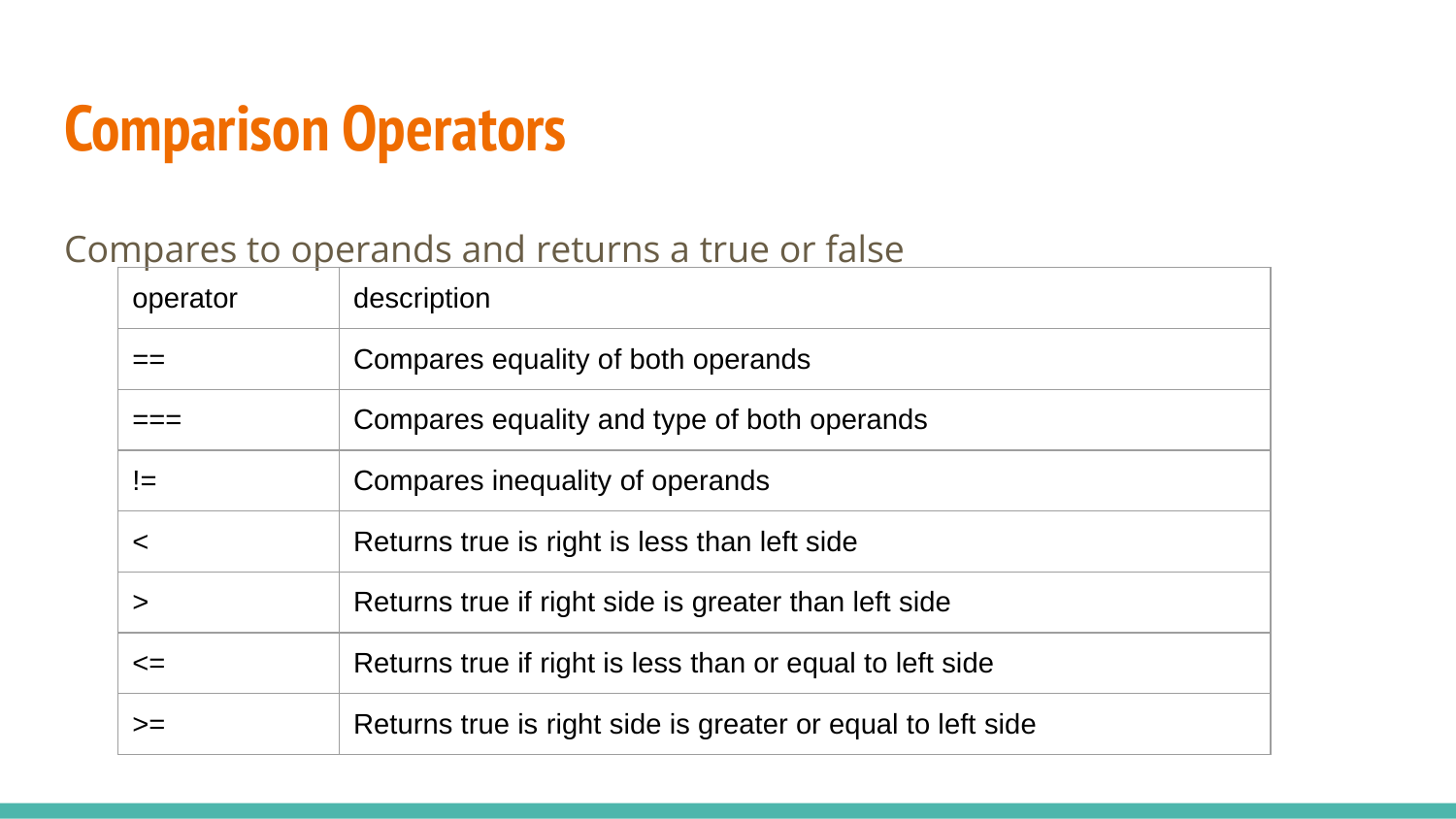

# Comparison Operators
Compares to operands and returns a true or false
| operator | description |
| --- | --- |
| == | Compares equality of both operands |
| === | Compares equality and type of both operands |
| != | Compares inequality of operands |
| < | Returns true is right is less than left side |
| > | Returns true if right side is greater than left side |
| <= | Returns true if right is less than or equal to left side |
| >= | Returns true is right side is greater or equal to left side |